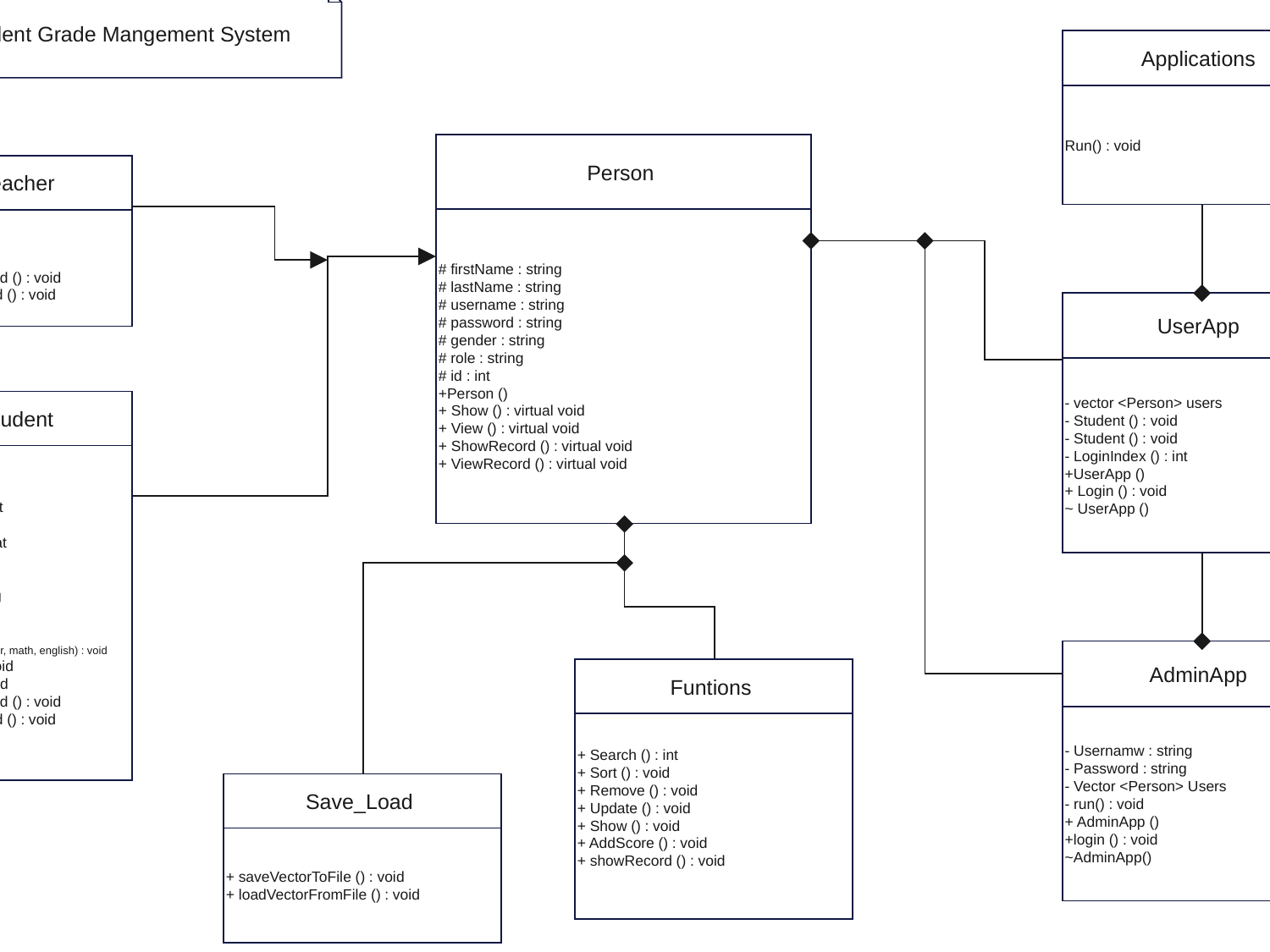

Student Grade Mangement System
Applications

Run() : void
Person

# firstName : string
# lastName : string
# username : string
# password : string
# gender : string
# role : string
# id : int
+Person ()
+ Show () : virtual void
+ View () : virtual void
+ ShowRecord () : virtual void
+ ViewRecord () : virtual void
Teacher

+Teacher ()
+ Add () void
+ ShowRecord () : void
+ ViewRecord () : void

UserApp

- vector <Person> users
- Student () : void
- Student () : void
- LoginIndex () : int
+UserApp ()
+ Login () : void
~ UserApp ()
Student

- Khmer : float
- math : float
- english : float
- total : float
- avg : float
- grade: string
+ Student ()
+ Add() : void
+ Setscore (khmer, math, english) : void
+ Show () : void
+ View () : void
+ ShowRecord () : void
+ ViewRecord () : void

AdminApp

- Usernamw : string
- Password : string
- Vector <Person> Users
- run() : void
+ AdminApp ()
+login () : void
~AdminApp()
Funtions

+ Search () : int
+ Sort () : void
+ Remove () : void
+ Update () : void
+ Show () : void
+ AddScore () : void
+ showRecord () : void

Save_Load

+ saveVectorToFile () : void
+ loadVectorFromFile () : void